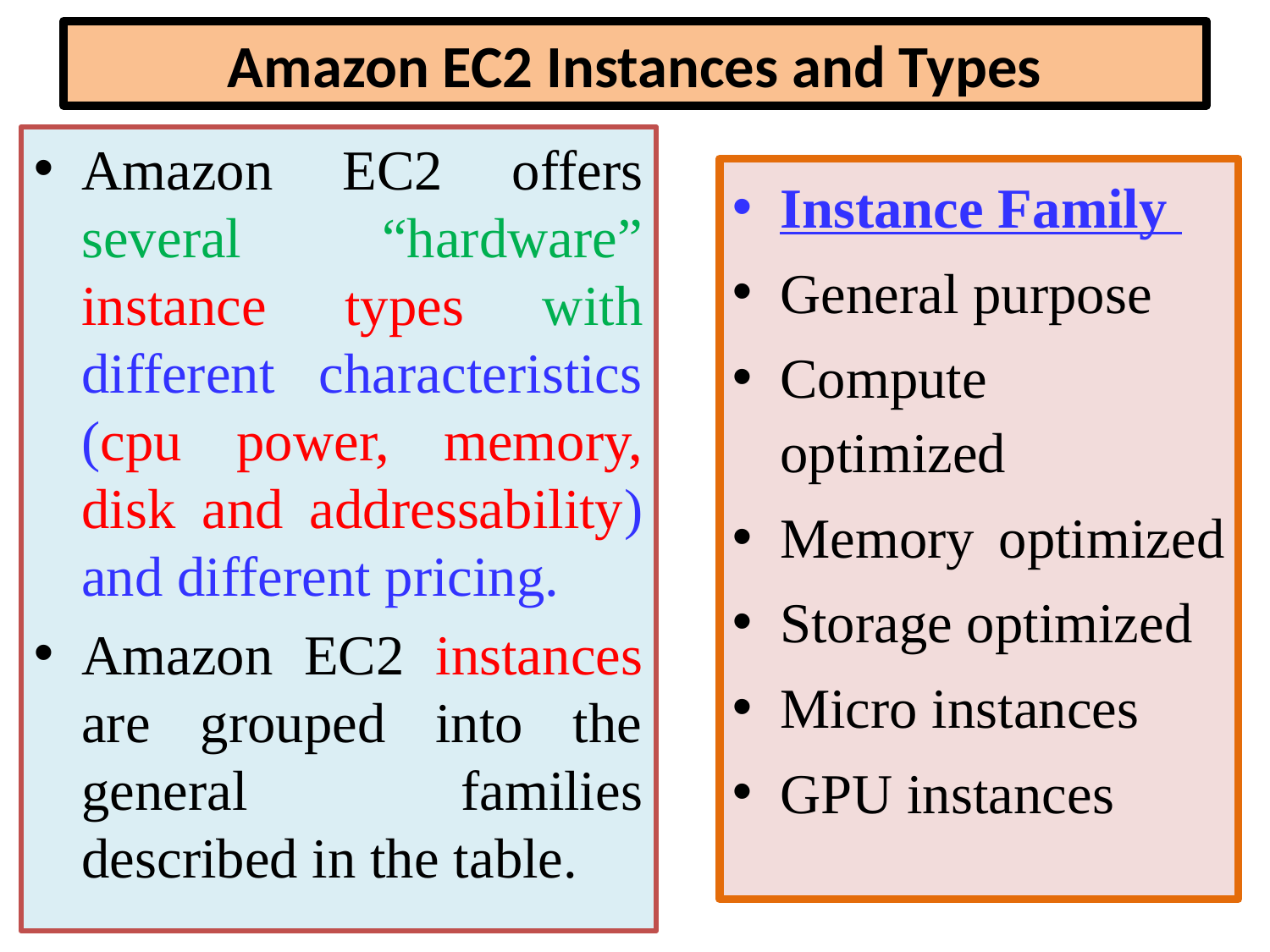

# Amazon EC2 Instances and Types
Amazon EC2 offers several “hardware” instance types with different characteristics (cpu power, memory, disk and addressability) and different pricing.
Amazon EC2 instances are grouped into the general families described in the table.

Instance Family
General purpose
Compute optimized
Memory optimized
Storage optimized
Micro instances
GPU instances